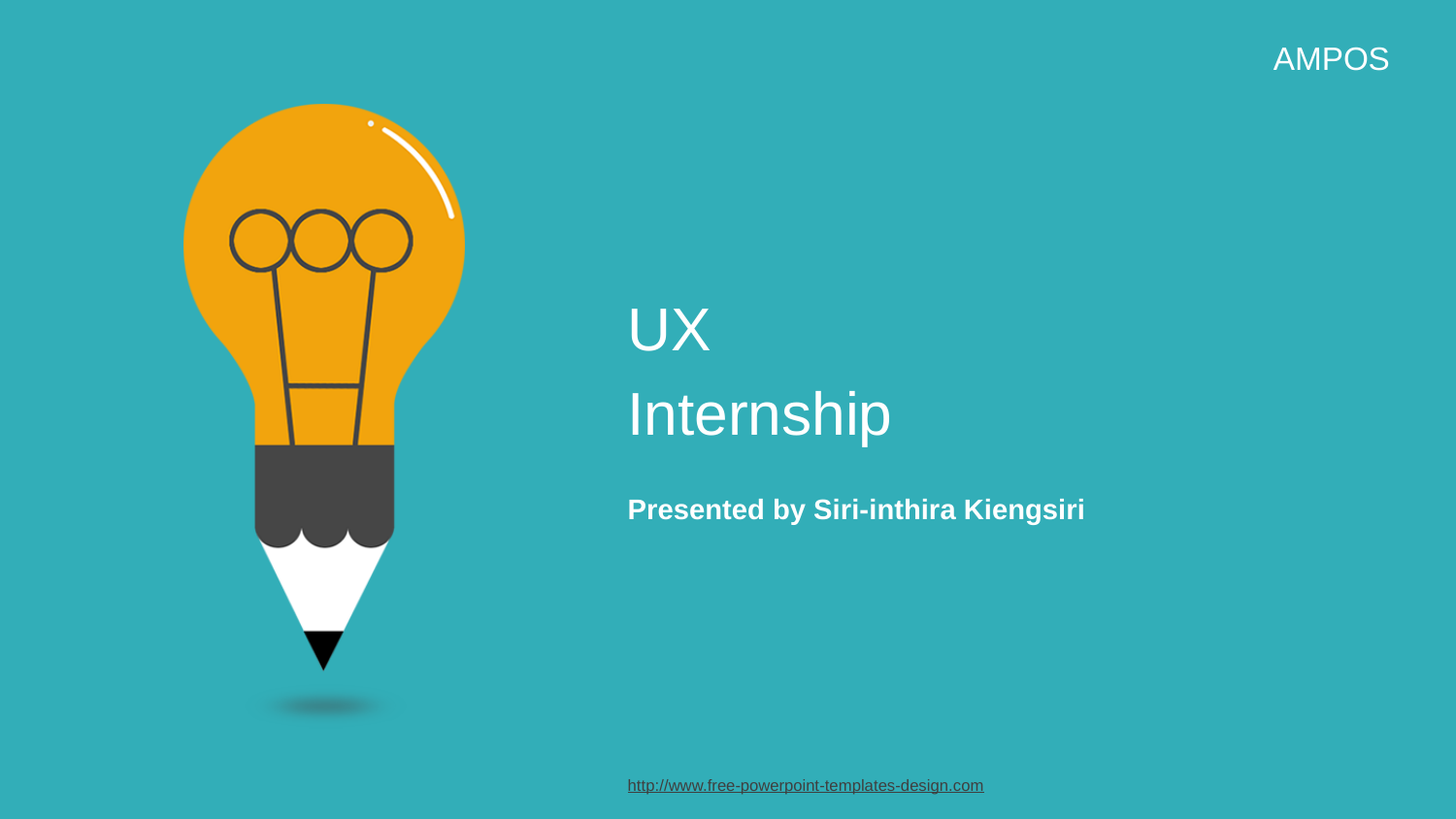

AMPOS
UX
Internship
Presented by Siri-inthira Kiengsiri
http://www.free-powerpoint-templates-design.com